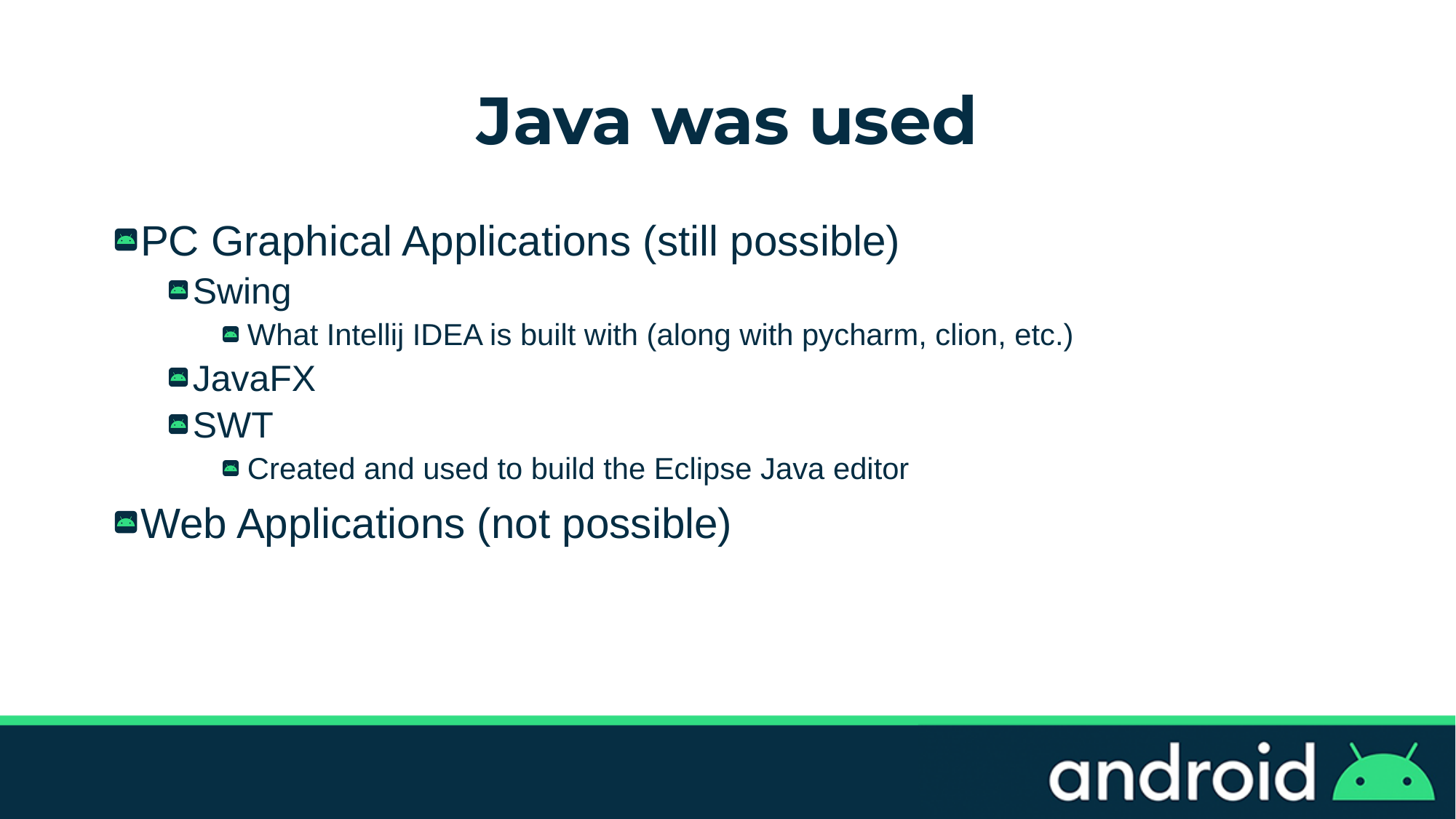

# Java was used
PC Graphical Applications (still possible)
Swing
What Intellij IDEA is built with (along with pycharm, clion, etc.)
JavaFX
SWT
Created and used to build the Eclipse Java editor
Web Applications (not possible)